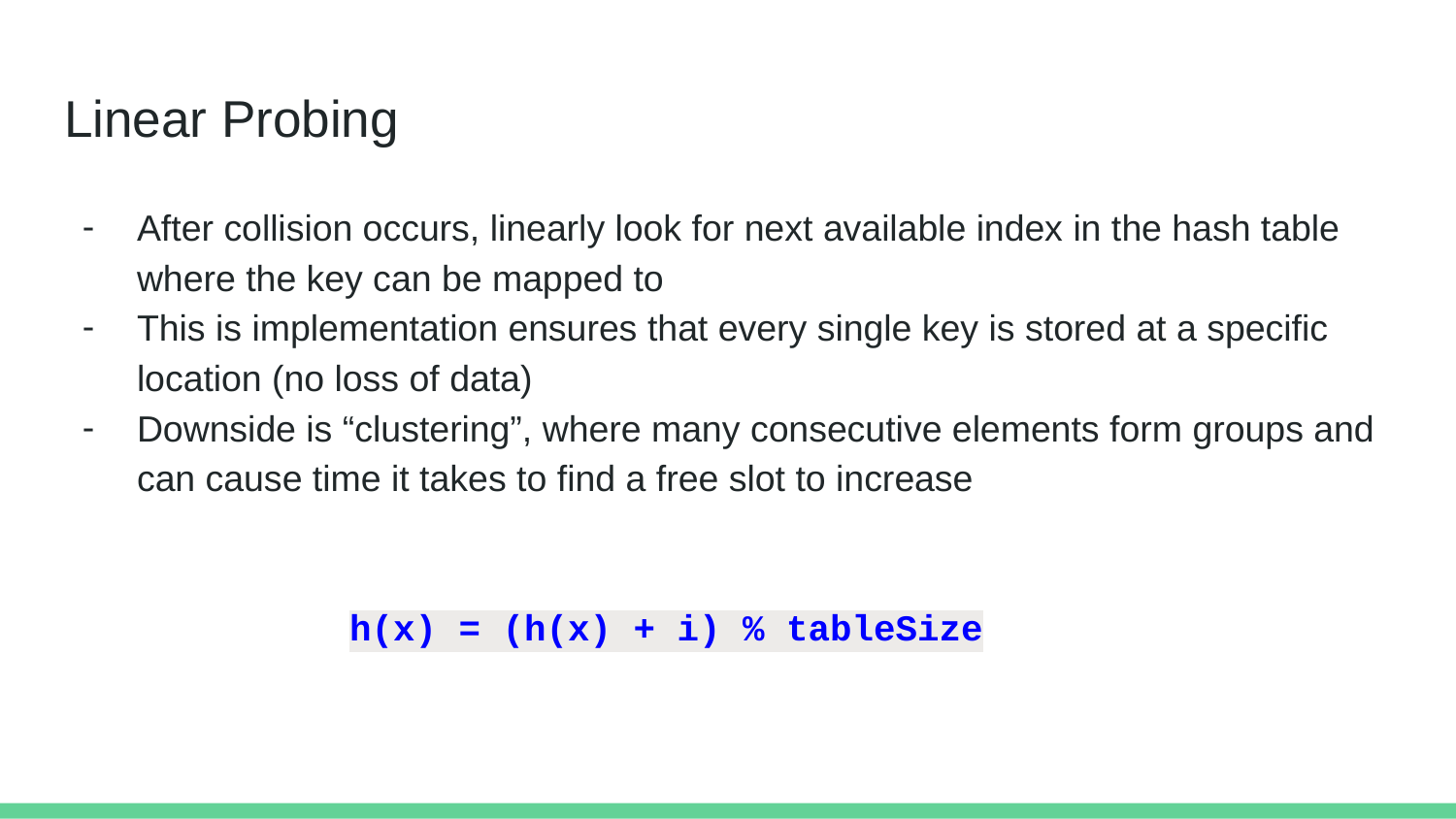

# Linear Probing
After collision occurs, linearly look for next available index in the hash table where the key can be mapped to
This is implementation ensures that every single key is stored at a specific location​ (no loss of data)
Downside is “clustering”, where many consecutive elements form groups and can cause time it takes to find a free slot to increase

                            h(x) = (h(x) + i) % tableSize